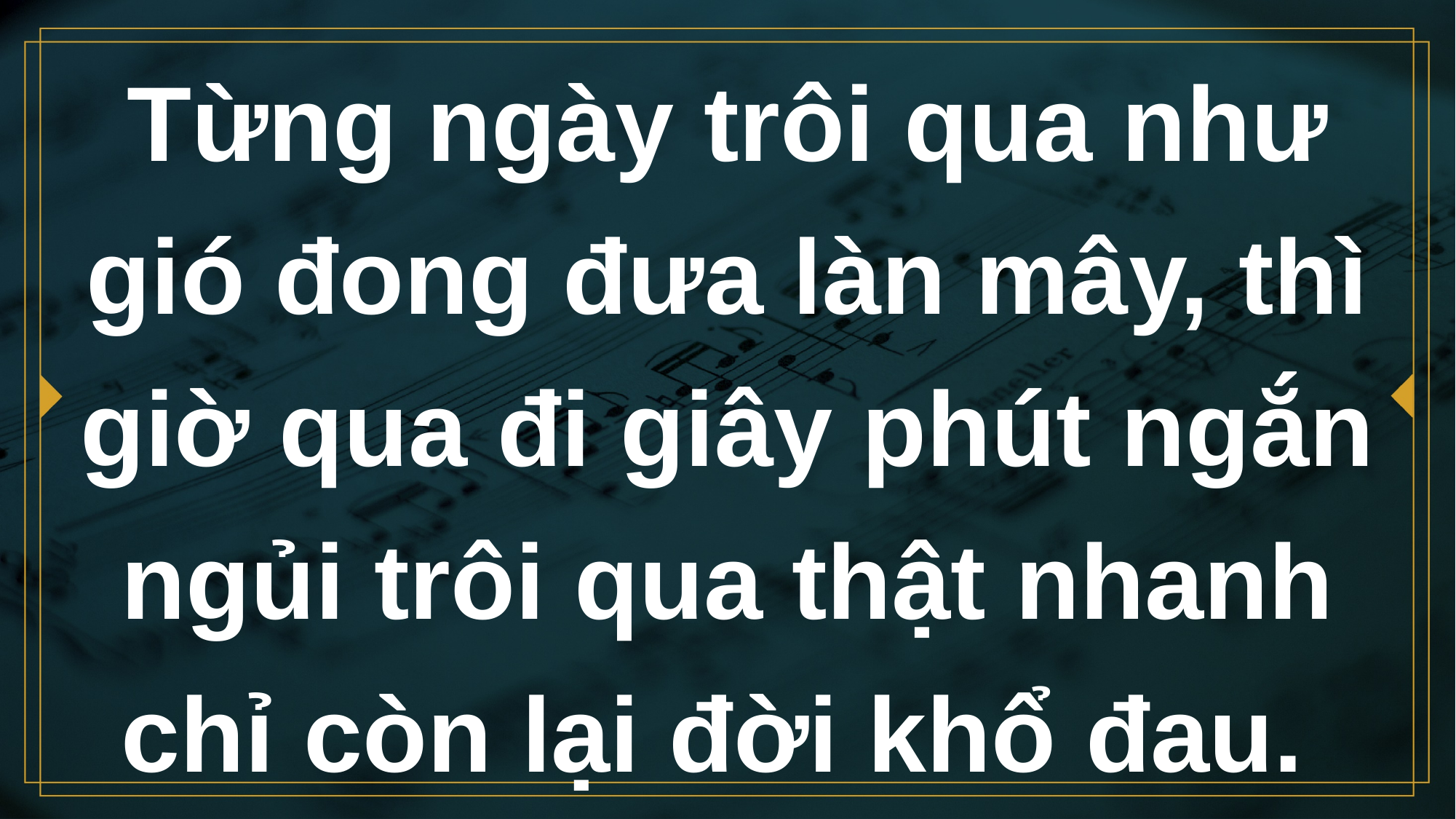

# Từng ngày trôi qua như gió đong đưa làn mây, thì giờ qua đi giây phút ngắn ngủi trôi qua thật nhanh chỉ còn lại đời khổ đau.